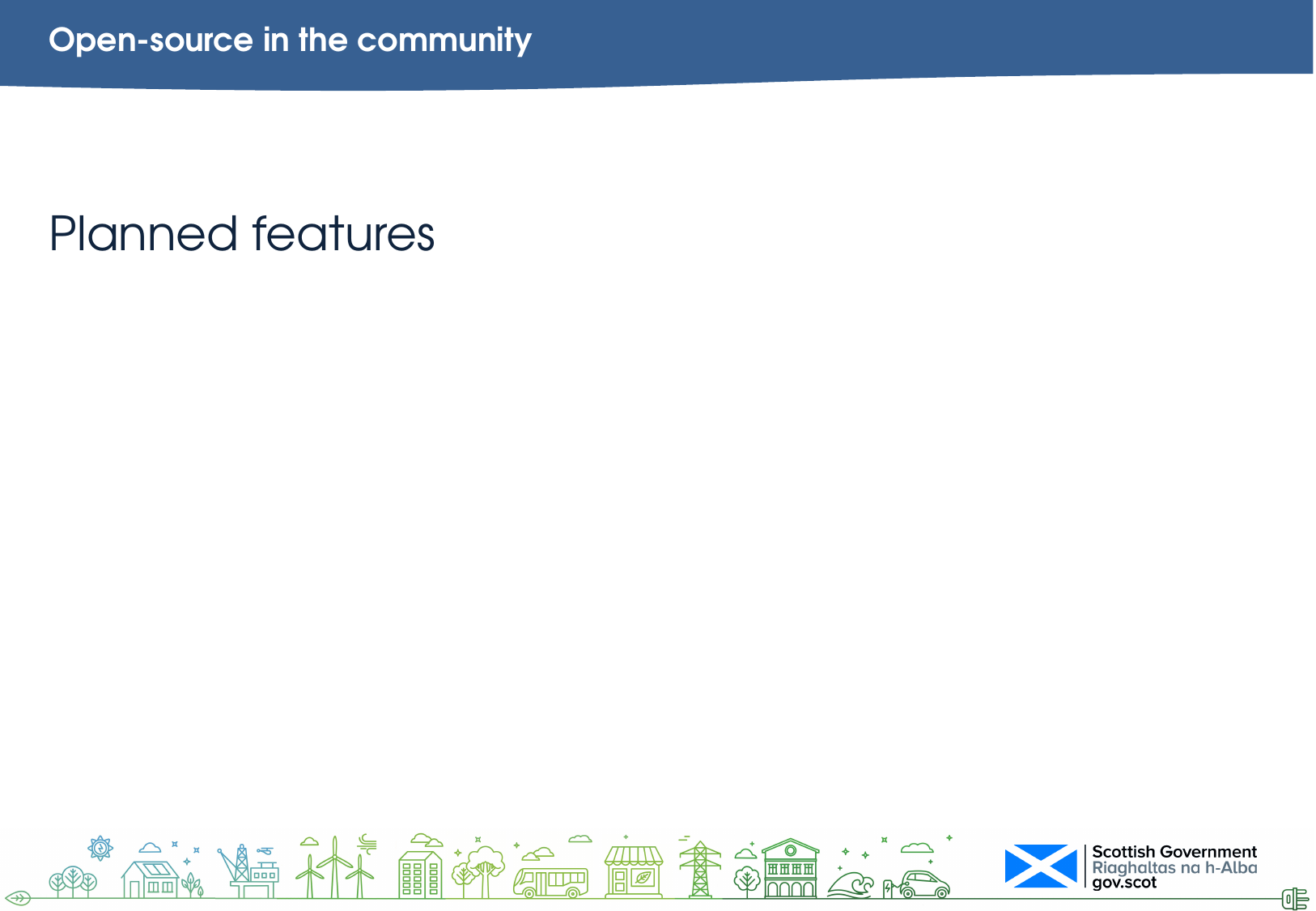

# Open-source in the community
Planned features